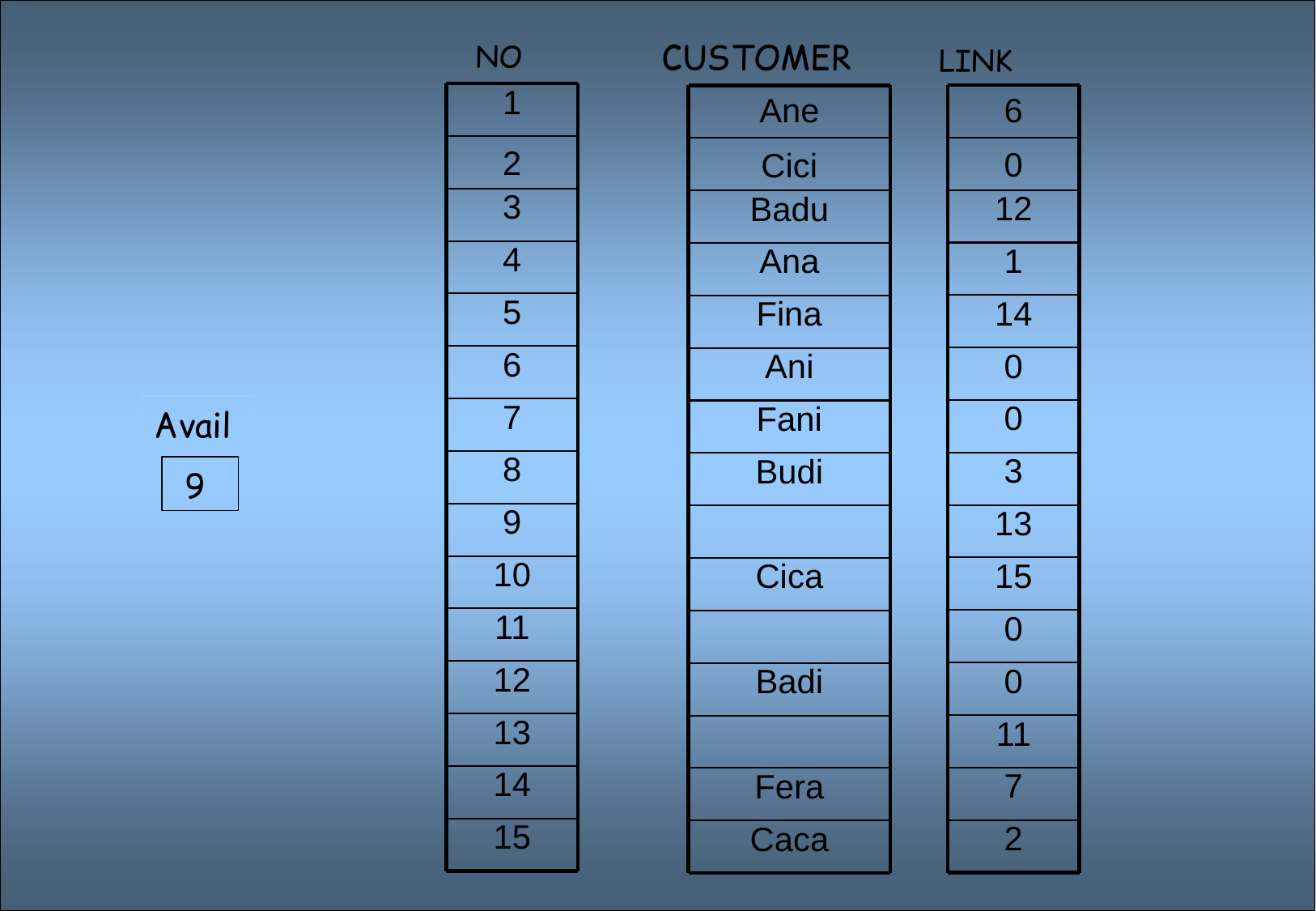

NO               CUSTOMER        LINK

1

Ane

6

2
0
Cici

Avail
9

3

12

Badu

4

1

Ana

5

14

Fina

6

0

Ani

7

0

Fani

8

3

Budi

9

13

10

15

Cica

11

0

12

0

Badi

13

11

14

7

Fera

15

2

Caca